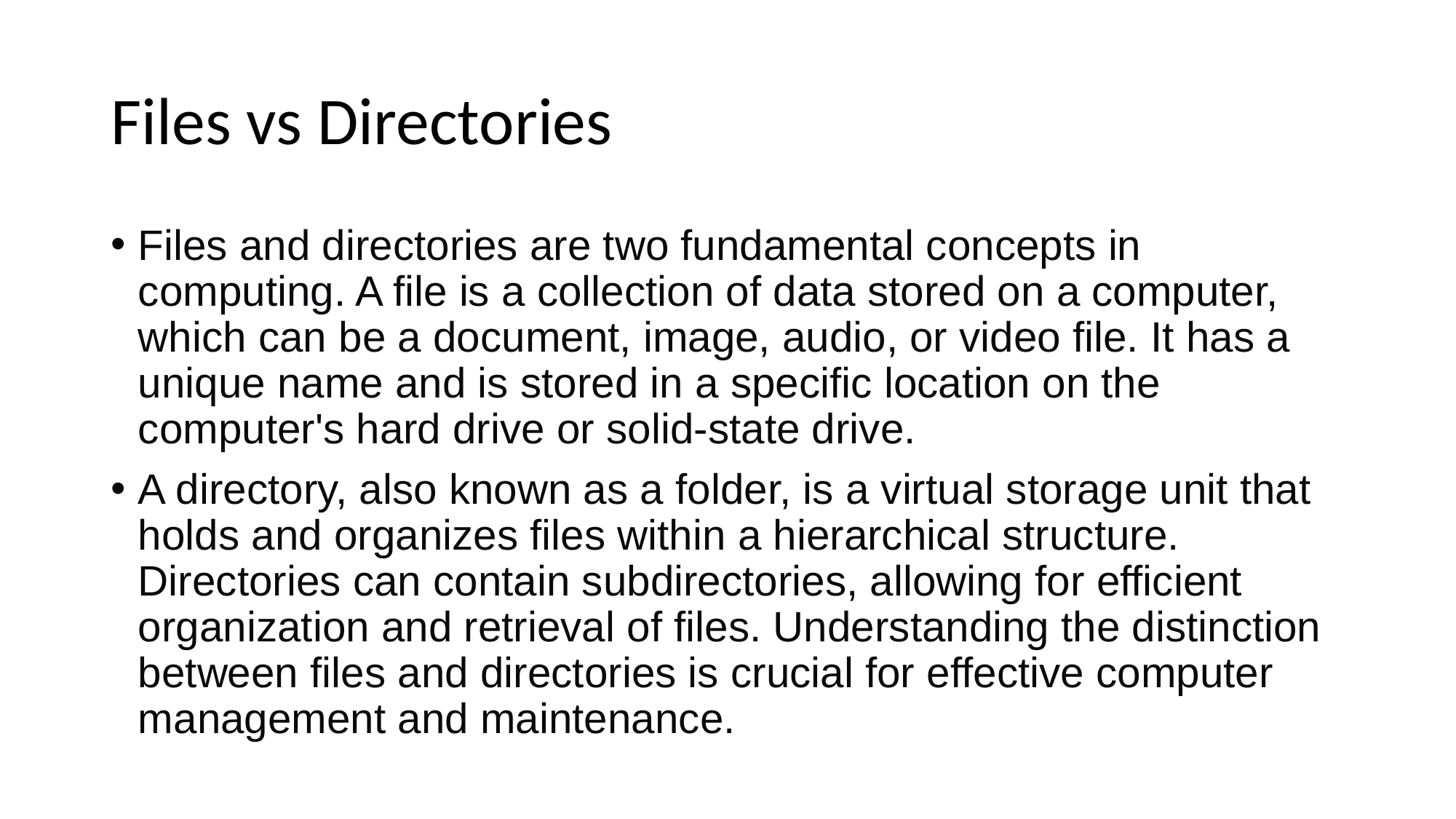

# Files vs Directories
Files and directories are two fundamental concepts in computing. A file is a collection of data stored on a computer, which can be a document, image, audio, or video file. It has a unique name and is stored in a specific location on the computer's hard drive or solid-state drive.
A directory, also known as a folder, is a virtual storage unit that holds and organizes files within a hierarchical structure. Directories can contain subdirectories, allowing for efficient organization and retrieval of files. Understanding the distinction between files and directories is crucial for effective computer management and maintenance.